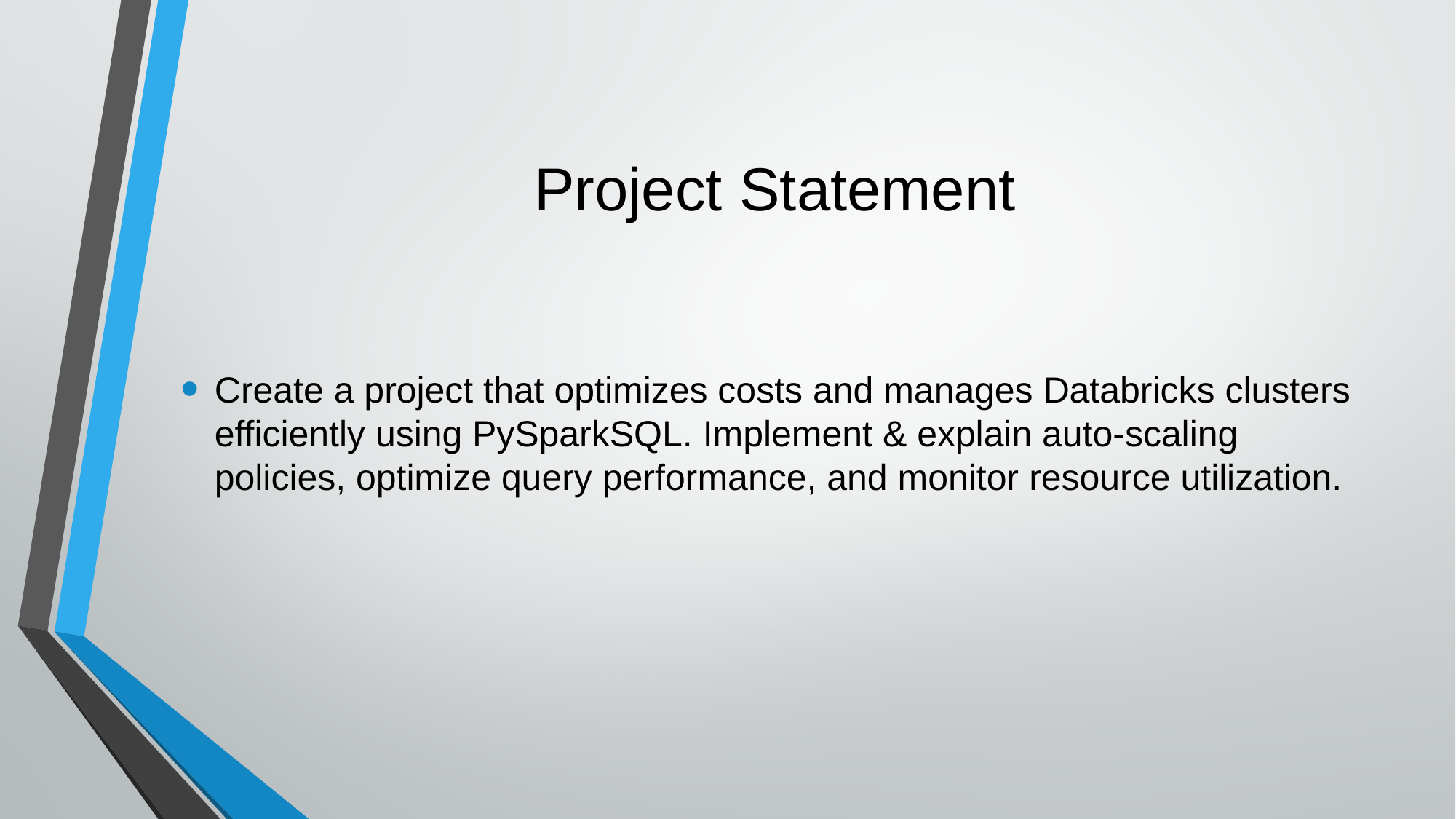

# Project Statement
Create a project that optimizes costs and manages Databricks clusters efficiently using PySparkSQL. Implement & explain auto-scaling policies, optimize query performance, and monitor resource utilization.